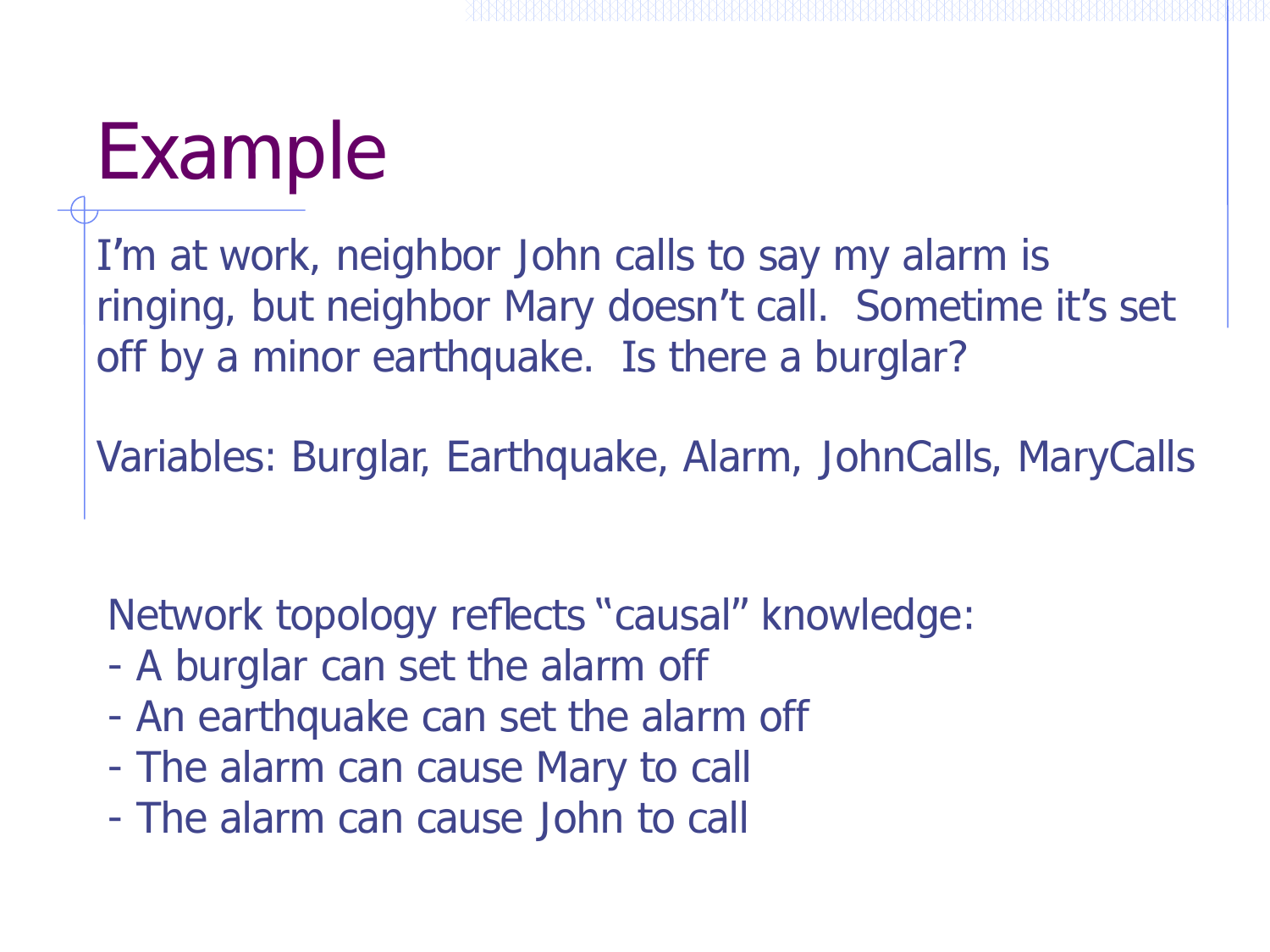

# Example
I’m at work, neighbor John calls to say my alarm is
ringing, but neighbor Mary doesn’t call.  Sometime it’s set off by a minor earthquake.  Is there a burglar?
Variables: Burglar, Earthquake, Alarm, JohnCalls, MaryCalls
Network topology reflects “causal” knowledge:
- A burglar can set the alarm off
- An earthquake can set the alarm off
- The alarm can cause Mary to call
- The alarm can cause John to call